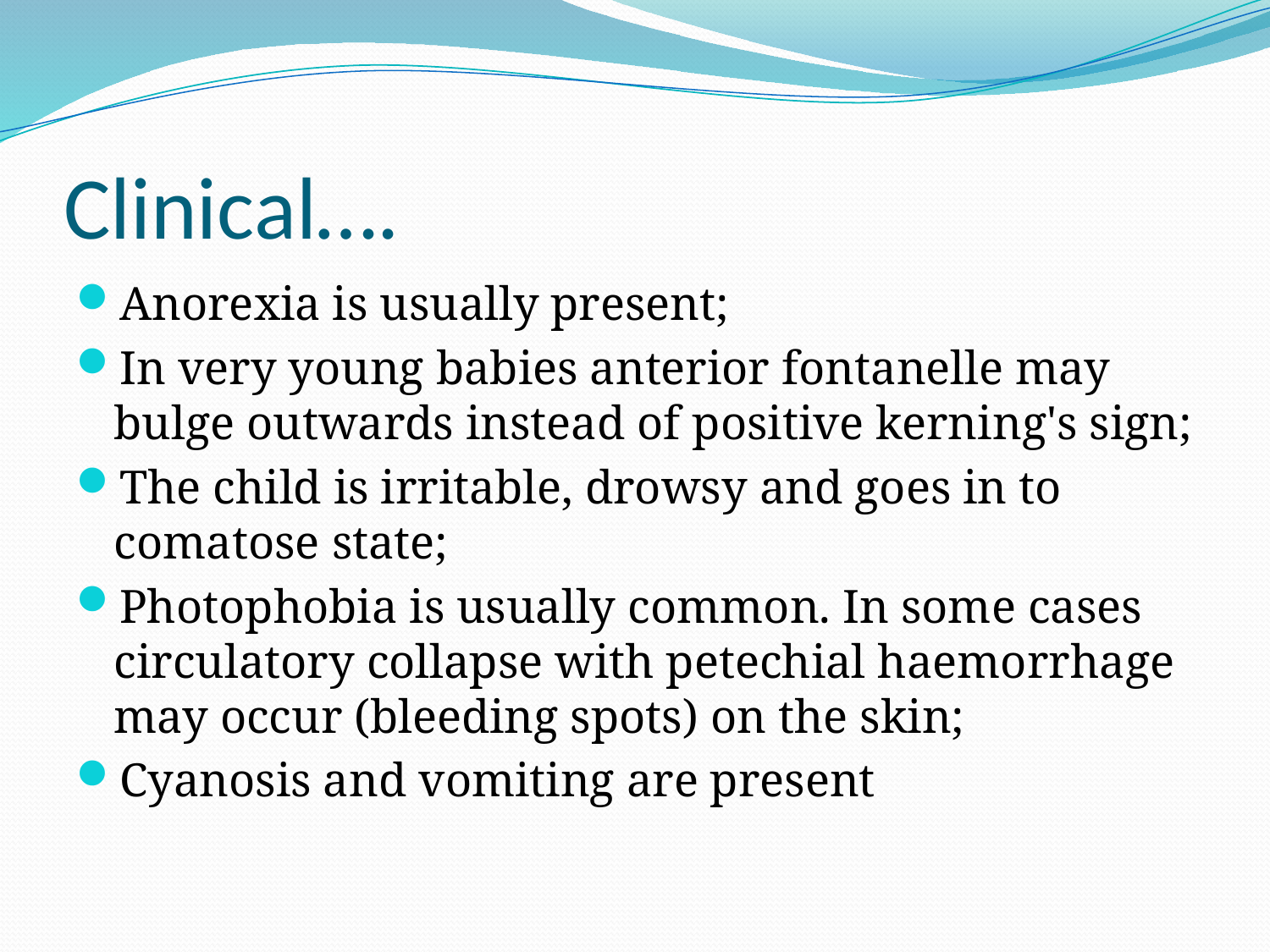

# Clinical….
Anorexia is usually present;
In very young babies anterior fontanelle may bulge outwards instead of positive kerning's sign;
The child is irritable, drowsy and goes in to comatose state;
Photophobia is usually common. In some cases circulatory collapse with petechial haemorrhage may occur (bleeding spots) on the skin;
Cyanosis and vomiting are present